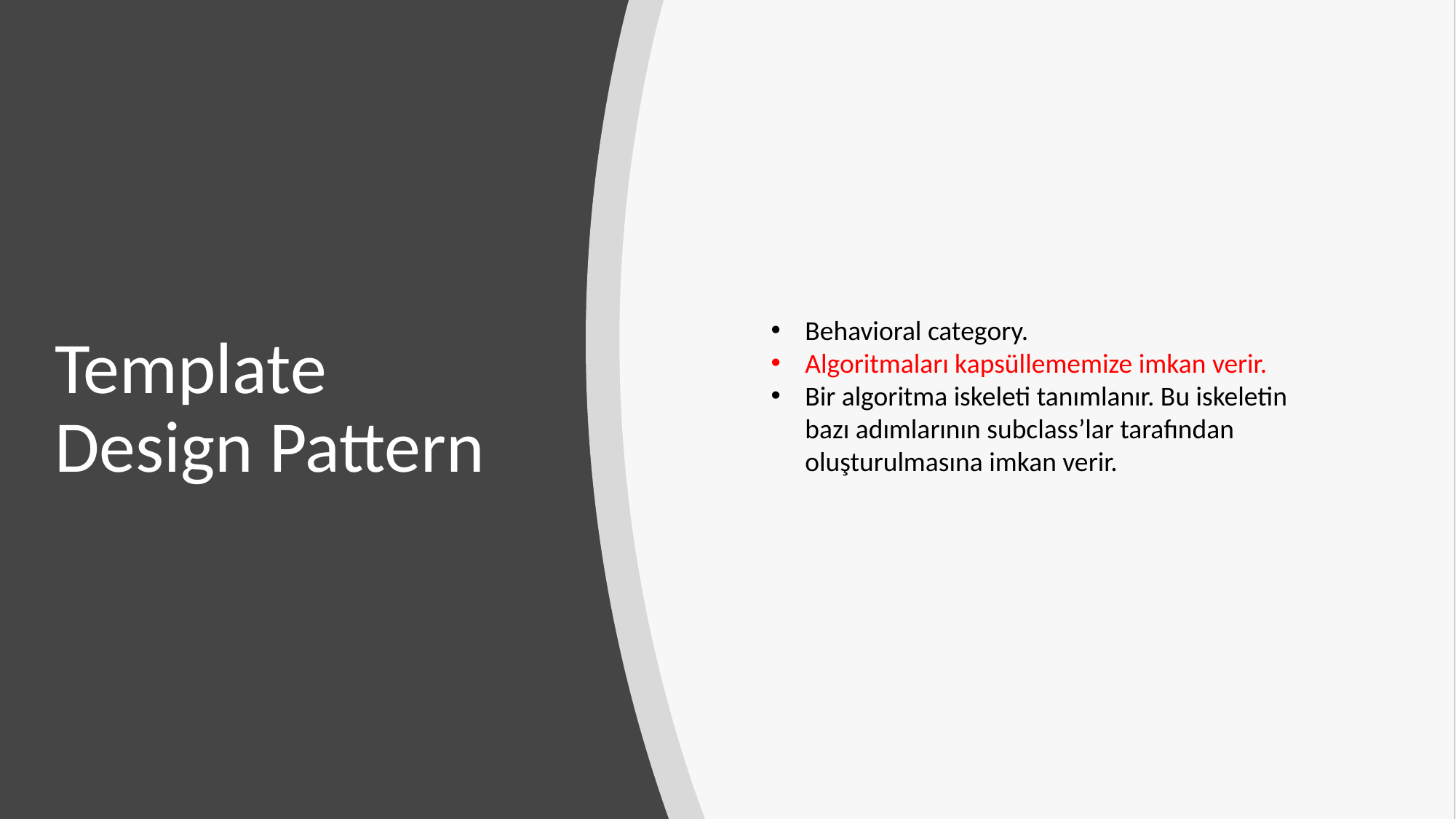

# Template Design Pattern
Behavioral category.
Algoritmaları kapsüllememize imkan verir.
Bir algoritma iskeleti tanımlanır. Bu iskeletin bazı adımlarının subclass’lar tarafından oluşturulmasına imkan verir.